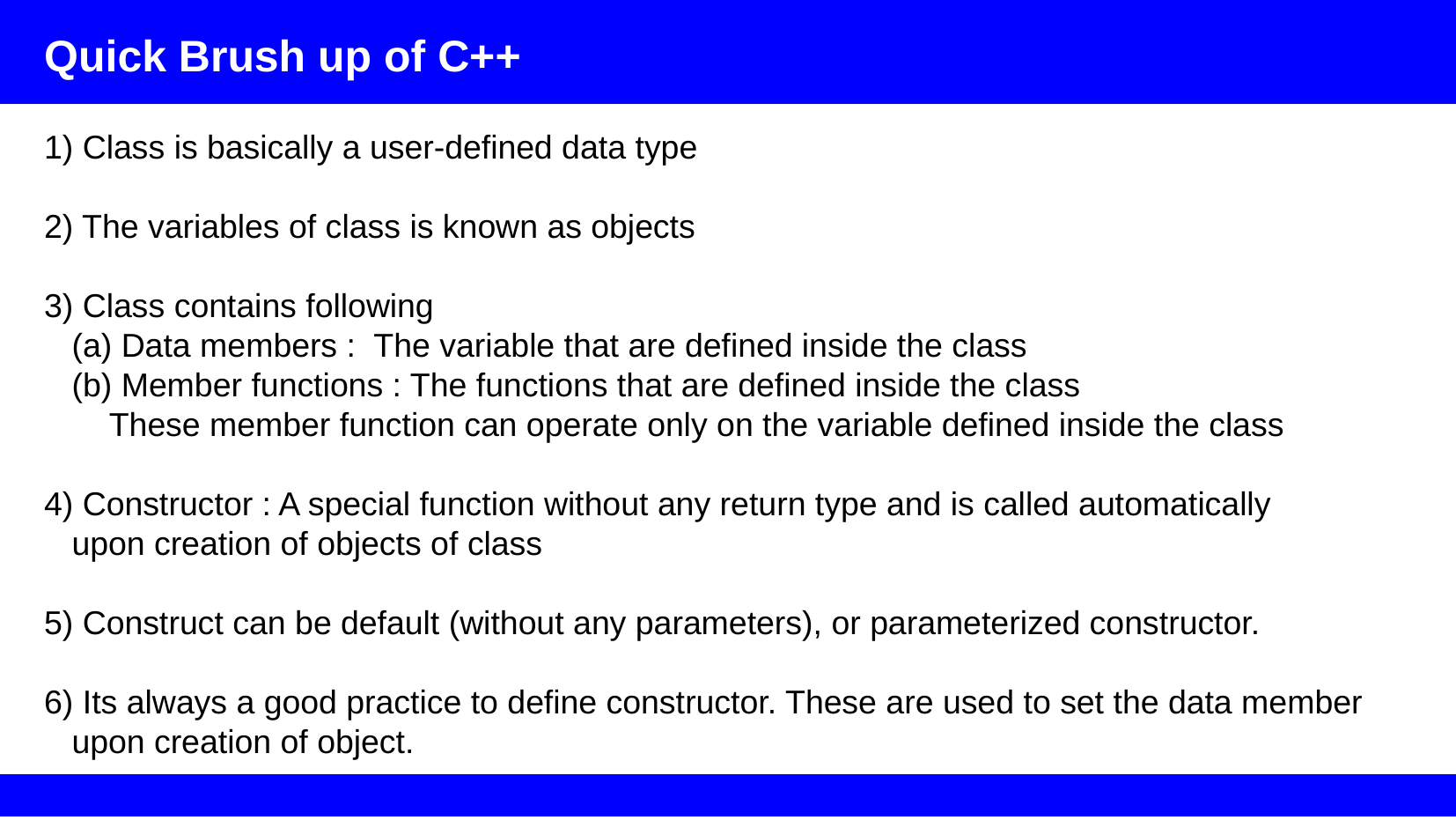

Quick Brush up of C++
1) Class is basically a user-defined data type

2) The variables of class is known as objects

3) Class contains following
   (a) Data members :  The variable that are defined inside the class
   (b) Member functions : The functions that are defined inside the class
       These member function can operate only on the variable defined inside the class

4) Constructor : A special function without any return type and is called automatically
   upon creation of objects of class

5) Construct can be default (without any parameters), or parameterized constructor.

6) Its always a good practice to define constructor. These are used to set the data member
   upon creation of object.